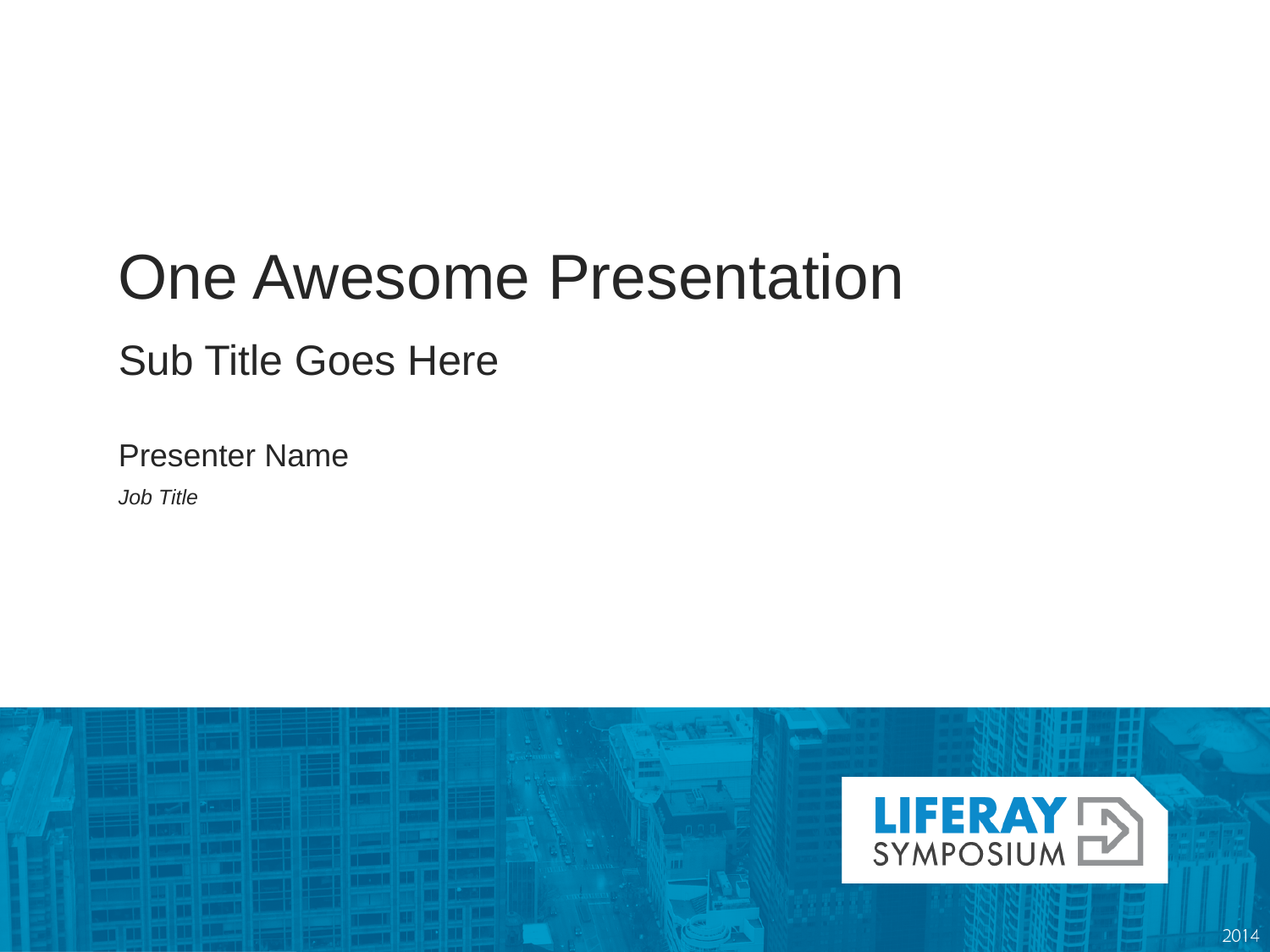

One Awesome Presentation
Sub Title Goes Here

Presenter Name
Job Title